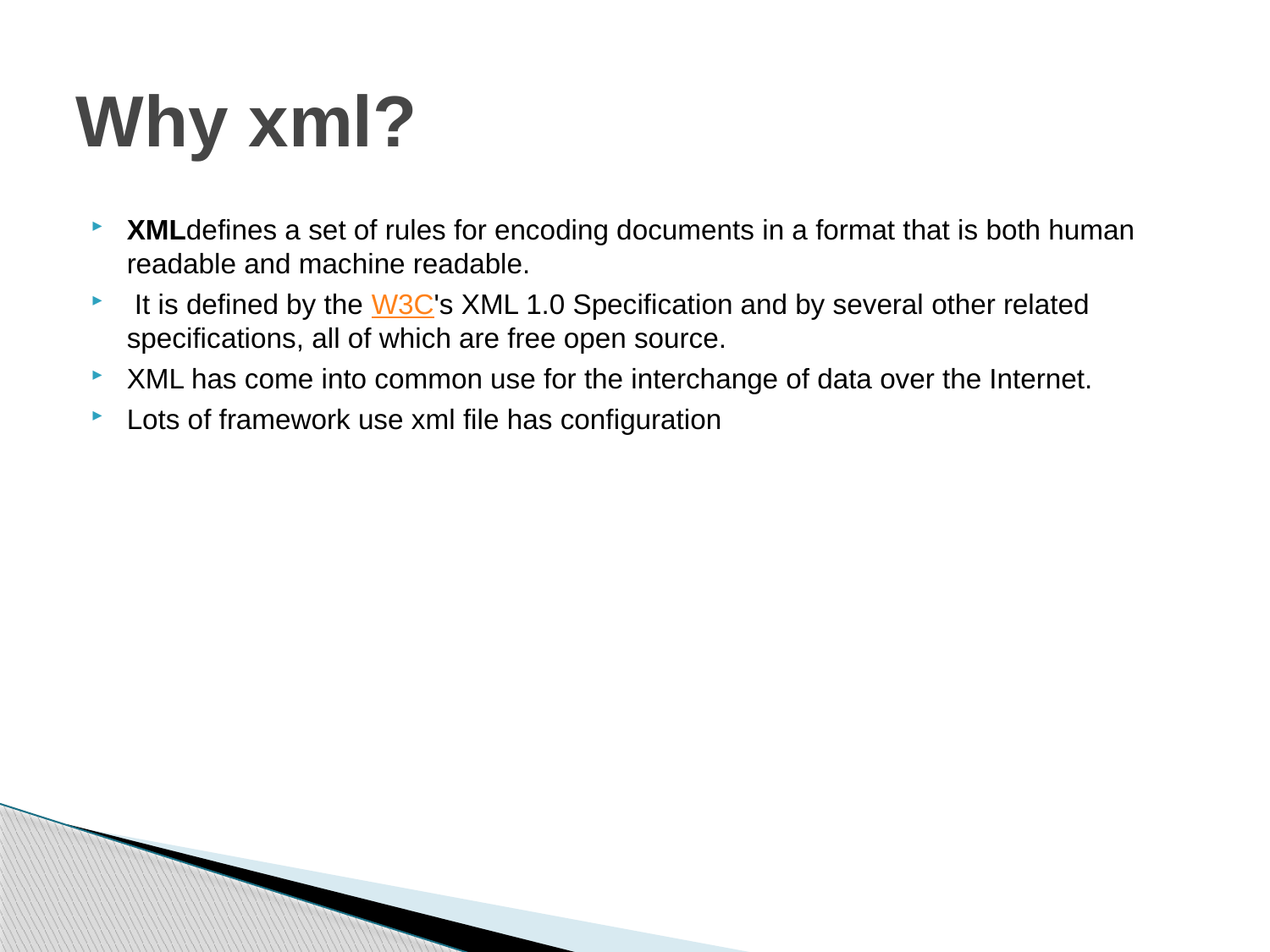

# Why xml?
XMLdefines a set of rules for encoding documents in a format that is both human readable and machine readable.
 It is defined by the W3C's XML 1.0 Specification and by several other related specifications, all of which are free open source.
XML has come into common use for the interchange of data over the Internet.
Lots of framework use xml file has configuration